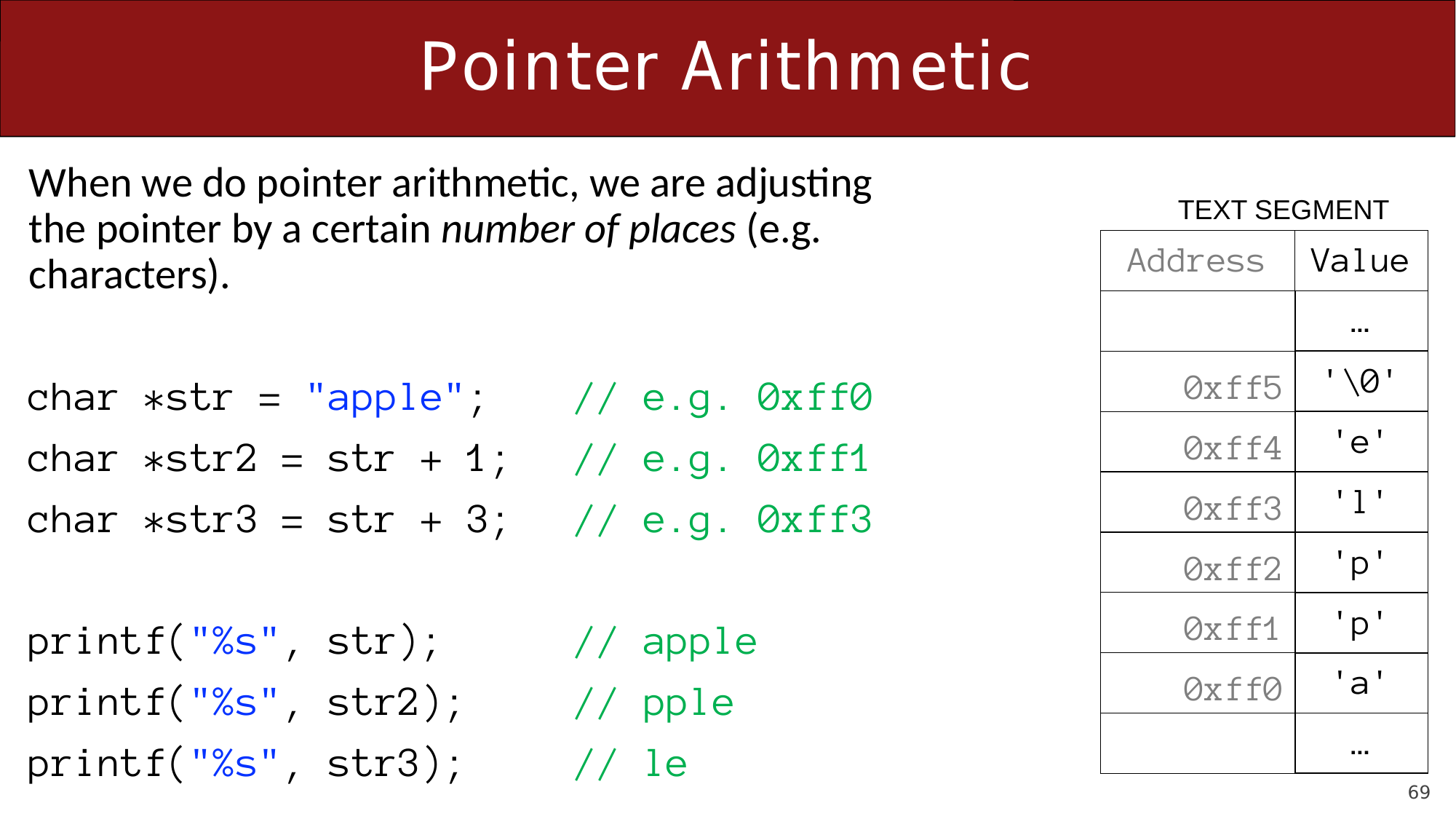

# Pointer Arithmetic
When we do pointer arithmetic, we are adjusting the pointer by a certain number of places (e.g. characters).

char *str = "apple";	// e.g. 0xff0
char *str2 = str + 1;	// e.g. 0xff1
char *str3 = str + 3;	// e.g. 0xff3

printf("%s", str);		// apple
printf("%s", str2);	// pple
printf("%s", str3);	// le

TEXT SEGMENT

| Address | Value |
| --- | --- |
|  | … |
| 0xff5 | '\0' |
| 0xff4 | 'e' |
| 0xff3 | 'l' |
| 0xff2 | 'p' |
| 0xff1 | 'p' |
| 0xff0 | 'a' |
|  | … |